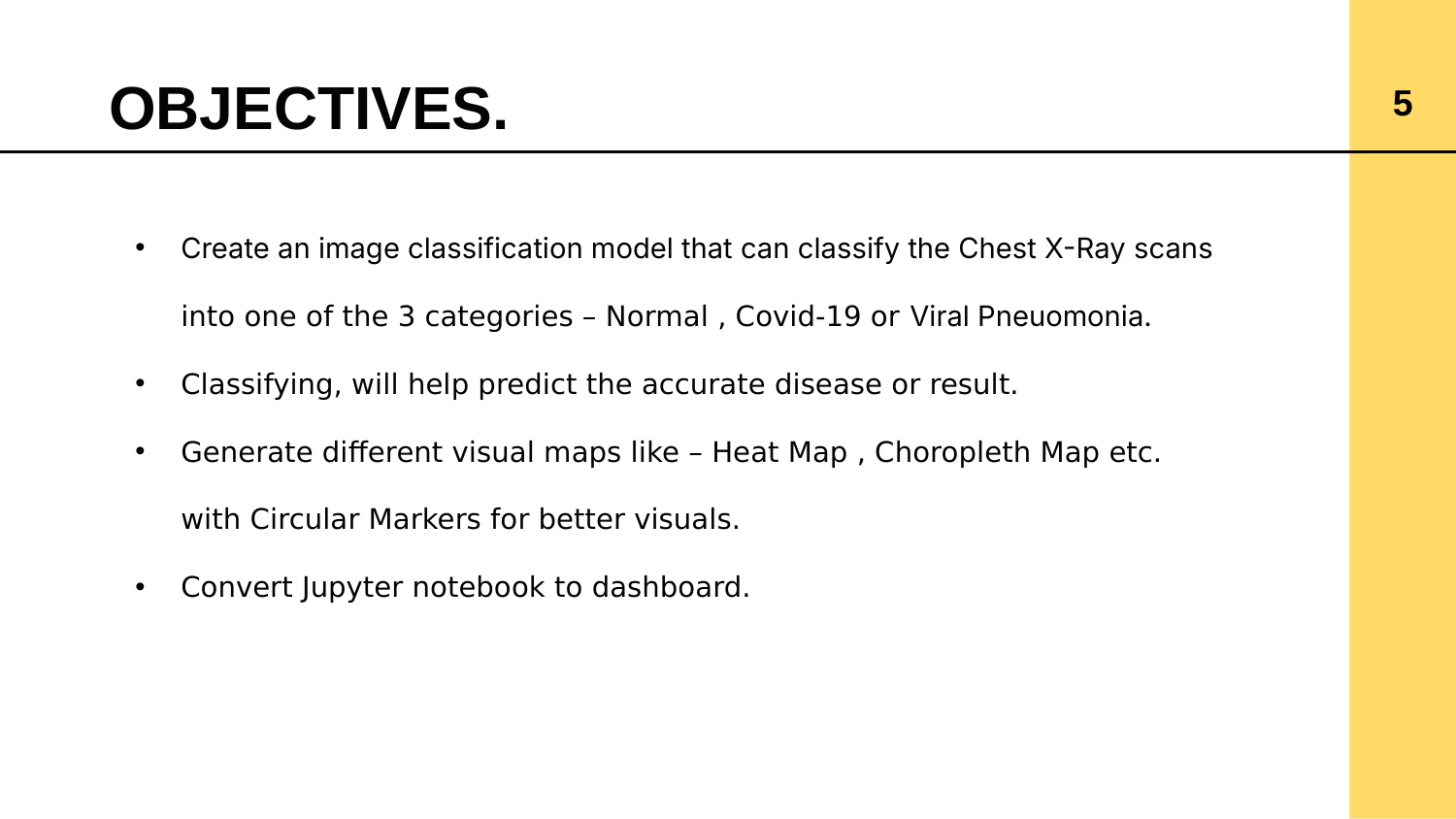

# OBJECTIVES.
5
Create an image classification model that can classify the Chest X-Ray scans into one of the 3 categories – Normal , Covid-19 or Viral Pneuomonia.
Classifying, will help predict the accurate disease or result.
Generate different visual maps like – Heat Map , Choropleth Map etc. with Circular Markers for better visuals.
Convert Jupyter notebook to dashboard.